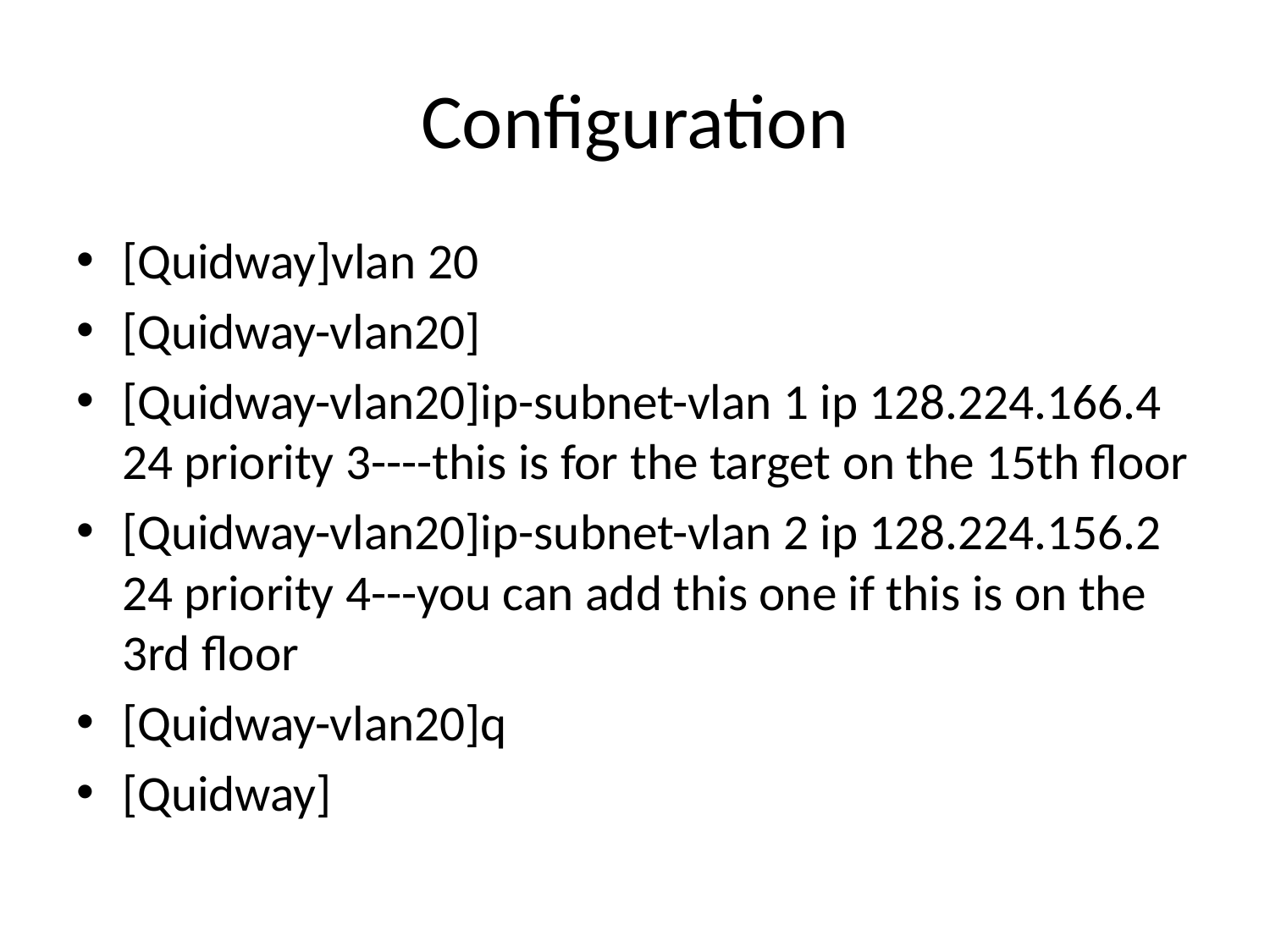

# Configuration
[Quidway]vlan 20
[Quidway-vlan20]
[Quidway-vlan20]ip-subnet-vlan 1 ip 128.224.166.4 24 priority 3----this is for the target on the 15th floor
[Quidway-vlan20]ip-subnet-vlan 2 ip 128.224.156.2 24 priority 4---you can add this one if this is on the 3rd floor
[Quidway-vlan20]q
[Quidway]